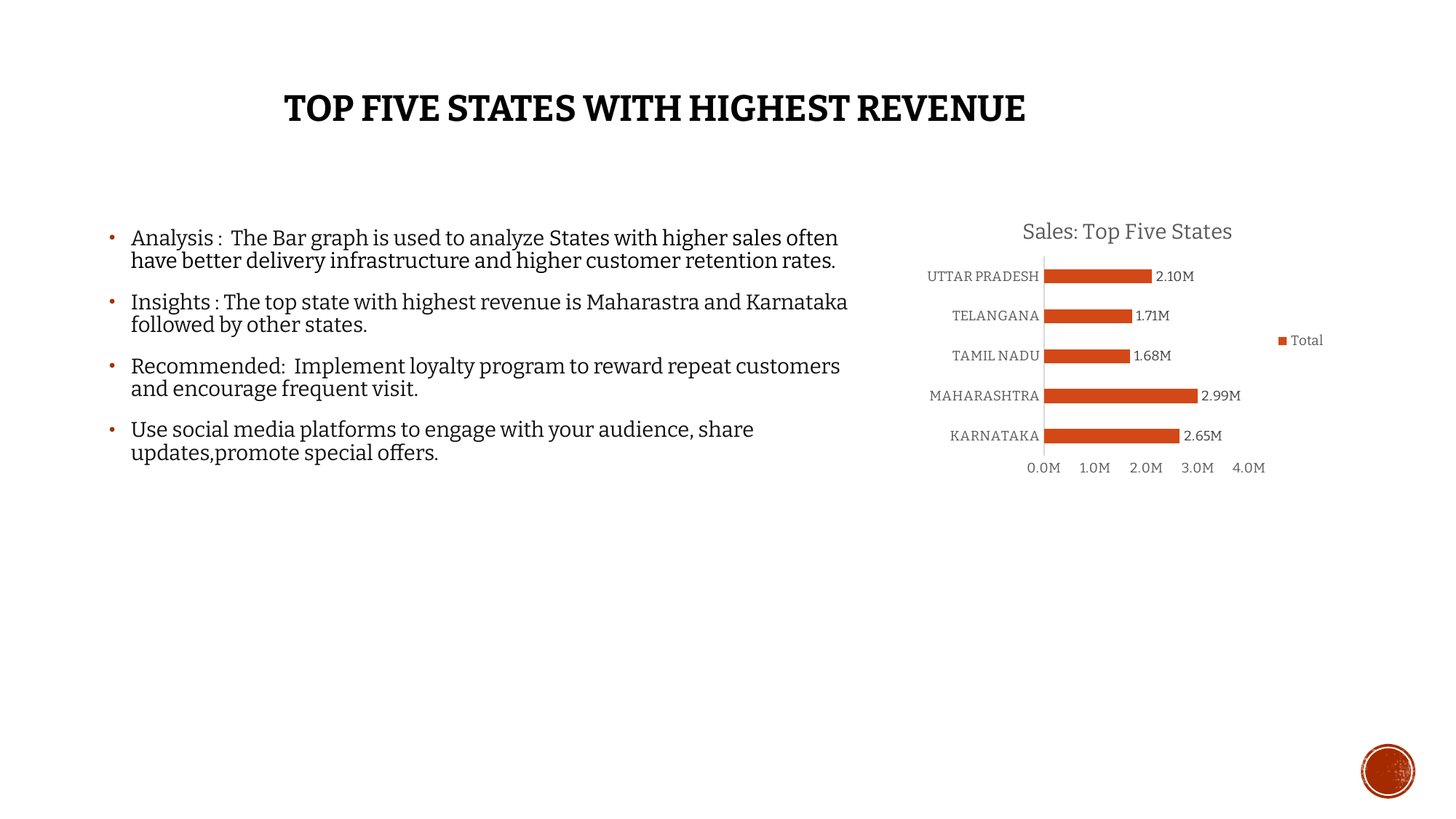

# Top Five states with highest revenue

### Chart: Sales: Top Five States

| Category | Total |
|---|---|
| KARNATAKA | 2646358.0 |
| MAHARASHTRA | 2990221.0 |
| TAMIL NADU | 1678877.0 |
| TELANGANA | 1712439.0 |
| UTTAR PRADESH | 2104659.0 |
Analysis :  The Bar graph is used to analyze States with higher sales often have better delivery infrastructure and higher customer retention rates.
Insights : The top state with highest revenue is Maharastra and Karnataka followed by other states.
Recommended:  Implement loyalty program to reward repeat customers and encourage frequent visit.
Use social media platforms to engage with your audience, share updates,promote special offers.